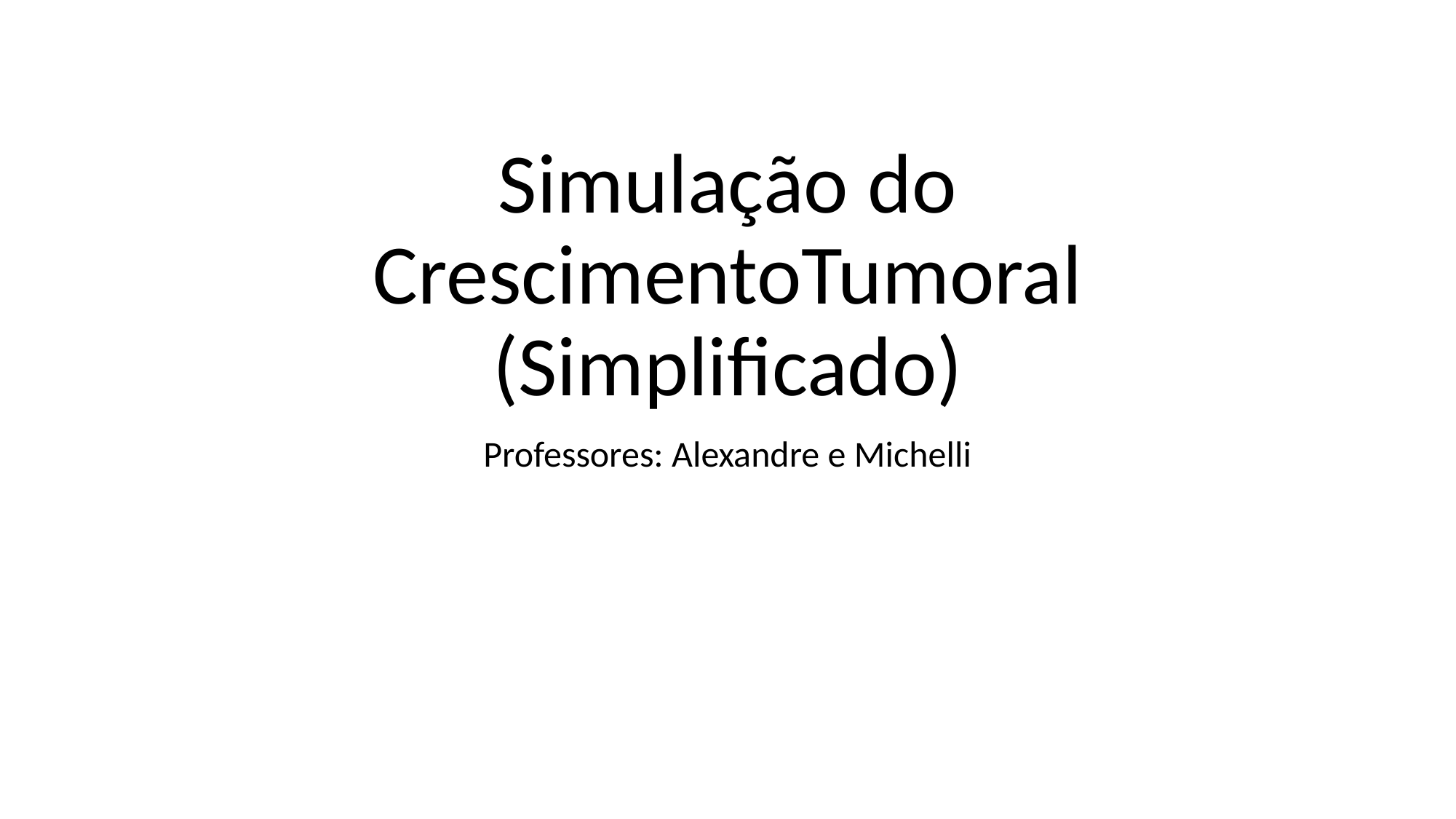

# Simulação do CrescimentoTumoral (Simplificado)
Professores: Alexandre e Michelli